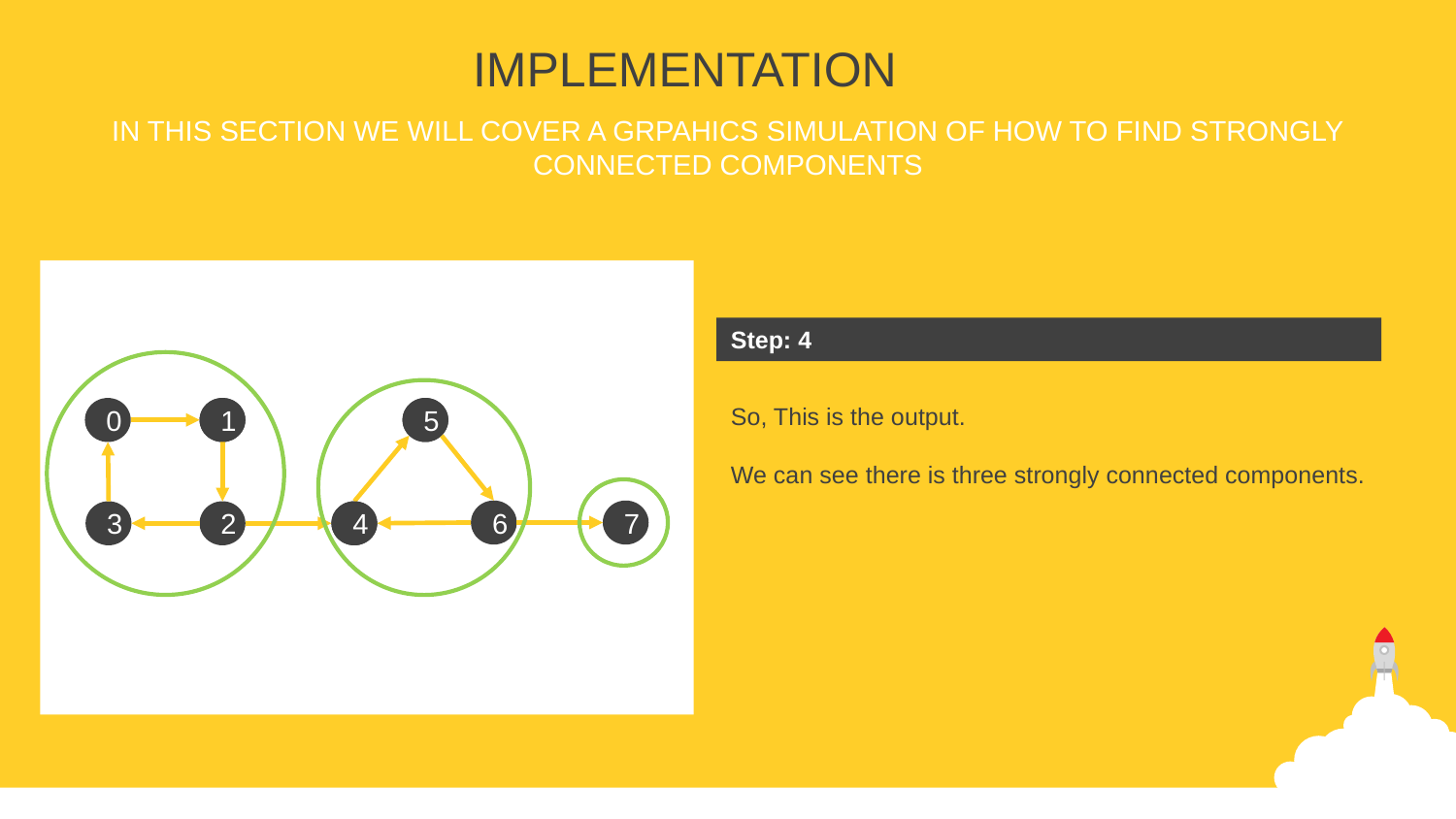

IMPLEMENTATION
IN THIS SECTION WE WILL COVER A GRPAHICS SIMULATION OF HOW TO FIND STRONGLY CONNECTED COMPONENTS

Step: 4

So, This is the output.

We can see there is three strongly connected components.

0

1
555
6
7
3
2

4